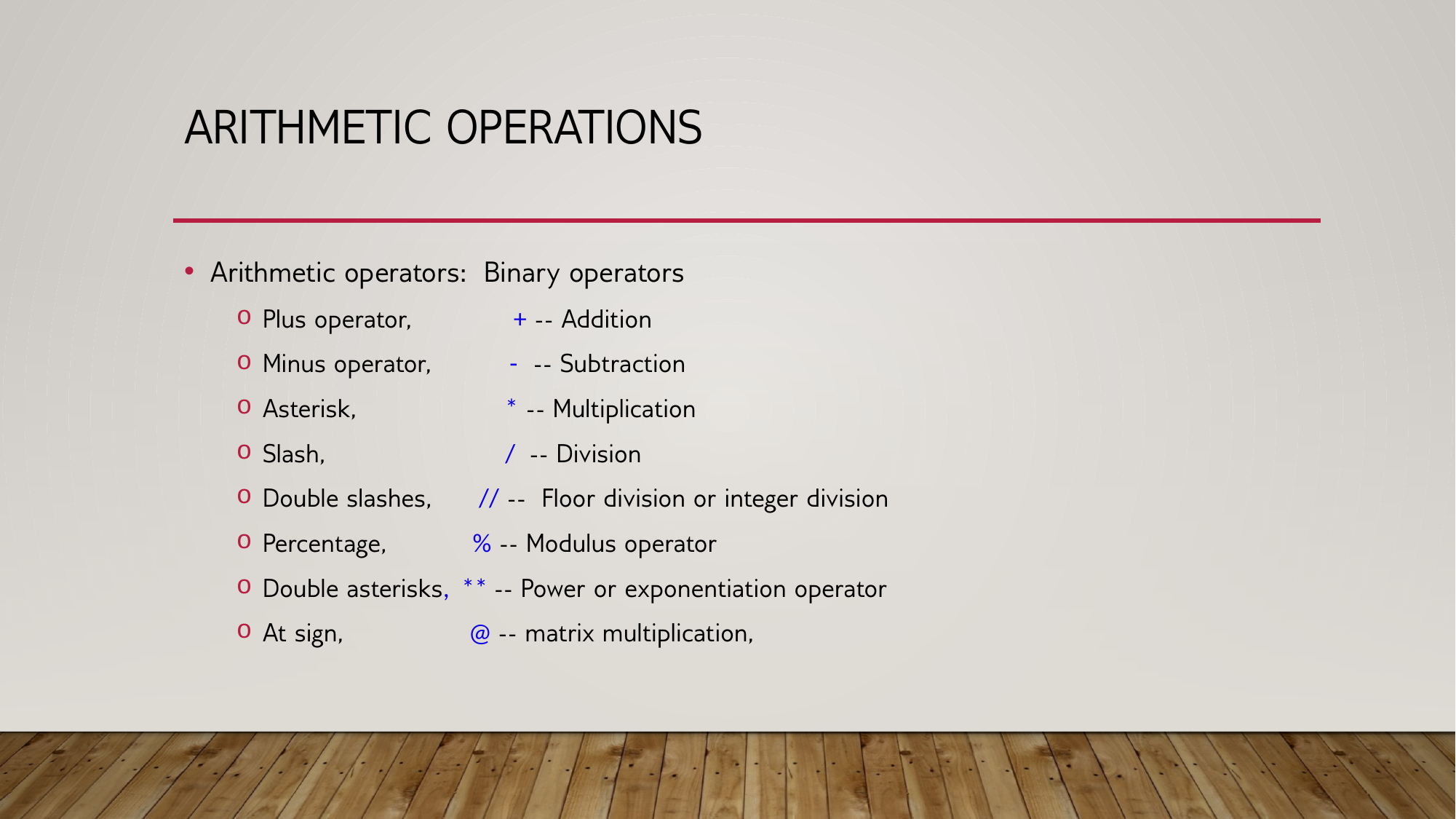

# Arithmetic operations
Arithmetic operators:  Binary operators
Plus operator,             + -- Addition
Minus operator,          -  -- Subtraction
Asterisk,                   * -- Multiplication
Slash,                       /  -- Division
Double slashes,      // --  Floor division or integer division
Percentage,           % -- Modulus operator
Double asterisks,  ** -- Power or exponentiation operator
At sign,                @ -- matrix multiplication,